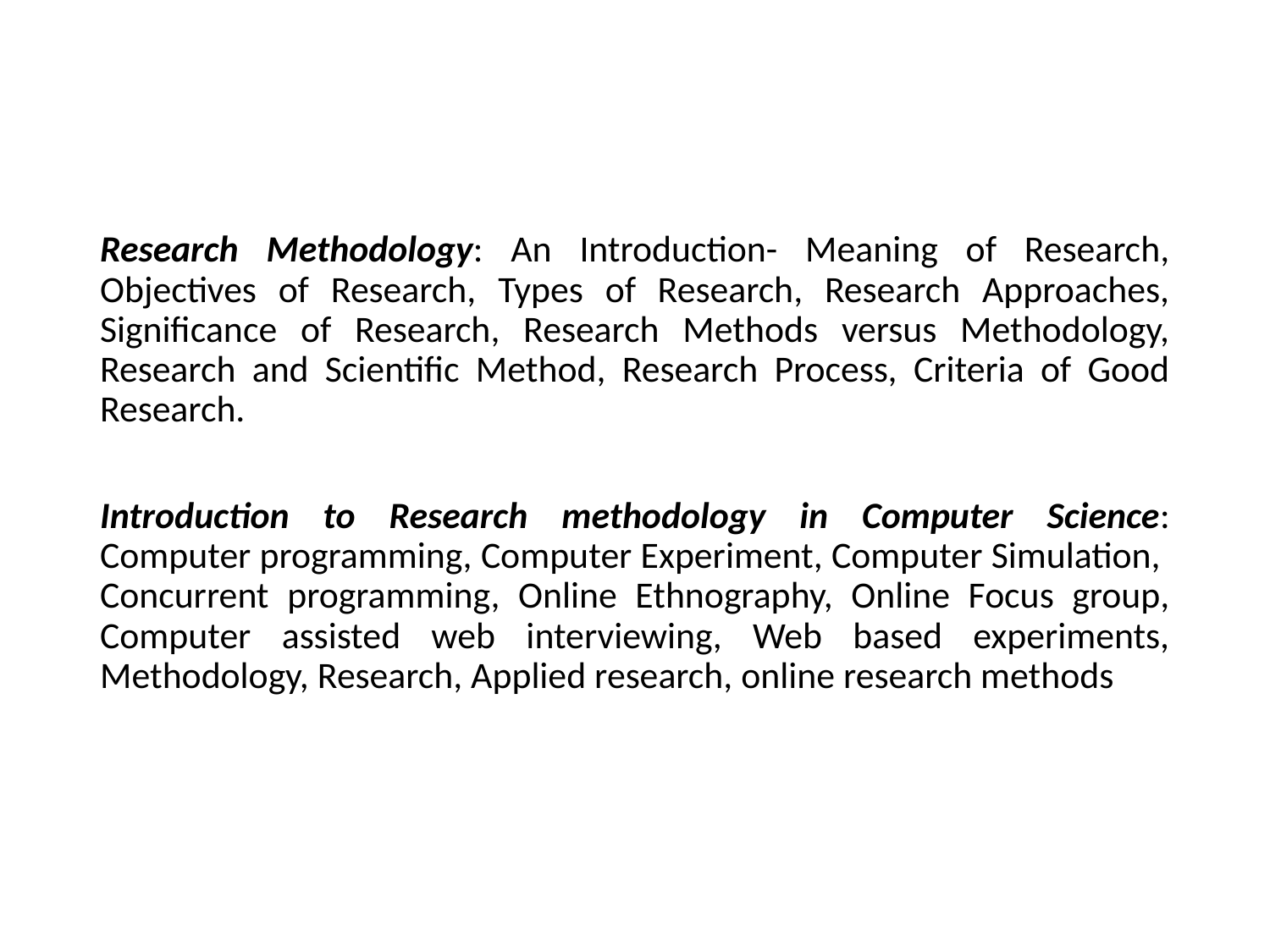

Research Methodology: An Introduction- Meaning of Research, Objectives of Research, Types of Research, Research Approaches, Significance of Research, Research Methods versus Methodology, Research and Scientific Method, Research Process, Criteria of Good Research.

Introduction to Research methodology in Computer Science: Computer programming, Computer Experiment, Computer Simulation,  Concurrent programming, Online Ethnography, Online Focus group, Computer assisted web interviewing, Web based experiments, Methodology, Research, Applied research, online research methods